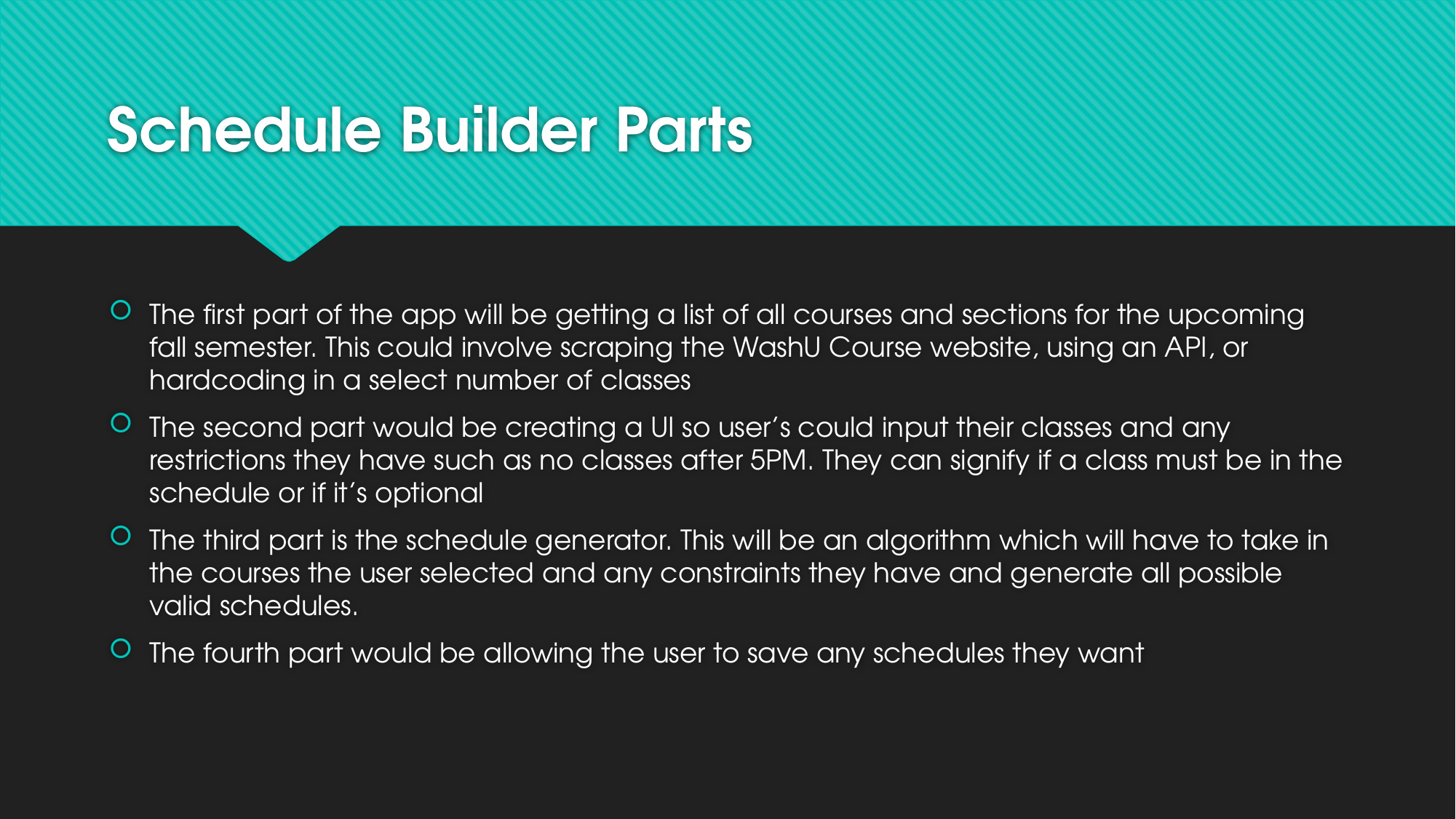

# Schedule Builder Parts
The first part of the app will be getting a list of all courses and sections for the upcoming fall semester. This could involve scraping the WashU Course website, using an API, or hardcoding in a select number of classes
The second part would be creating a UI so user’s could input their classes and any restrictions they have such as no classes after 5PM. They can signify if a class must be in the schedule or if it’s optional
The third part is the schedule generator. This will be an algorithm which will have to take in the courses the user selected and any constraints they have and generate all possible valid schedules.
The fourth part would be allowing the user to save any schedules they want